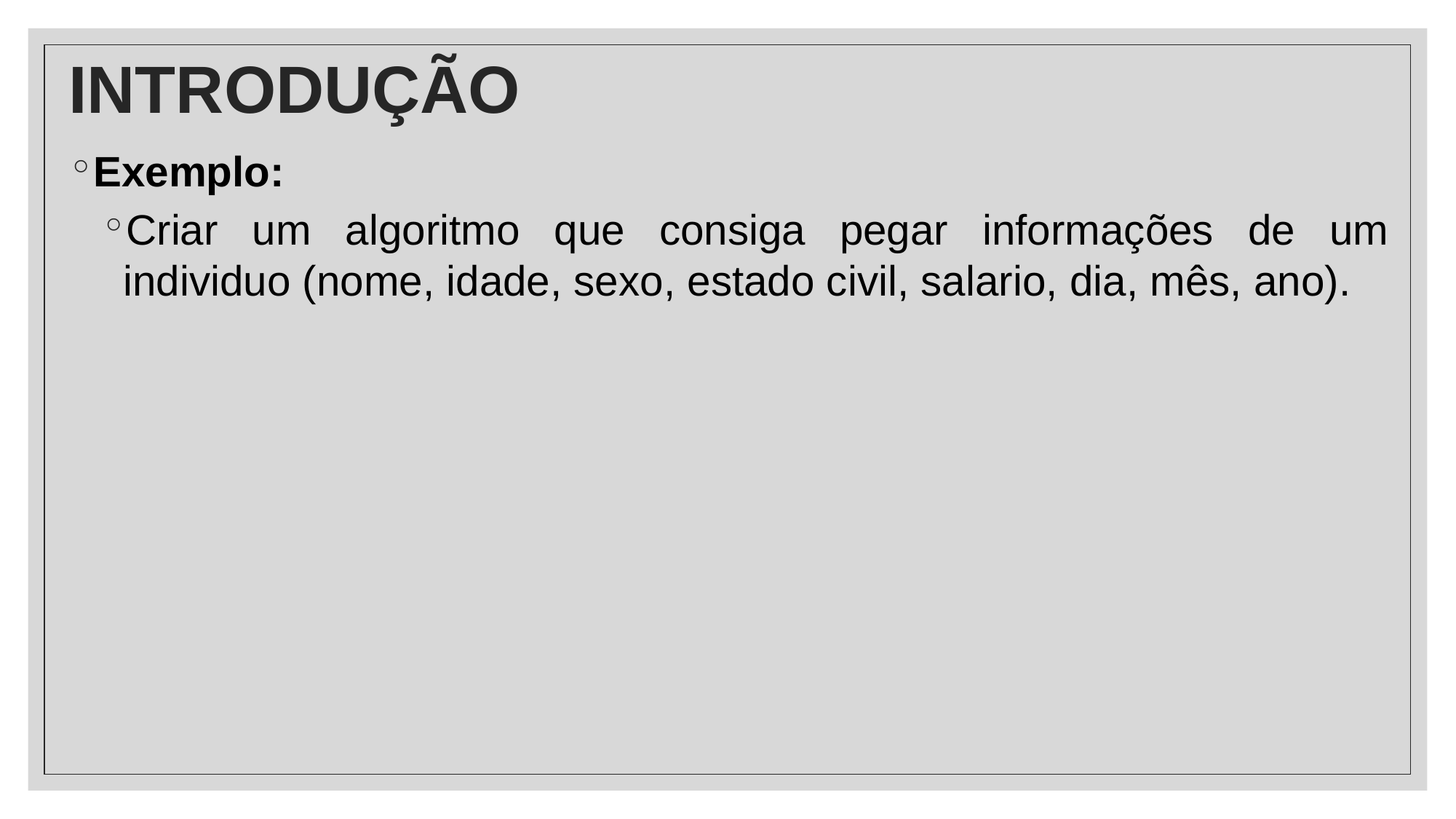

# introdução
Exemplo:
Criar um algoritmo que consiga pegar informações de um individuo (nome, idade, sexo, estado civil, salario, dia, mês, ano).